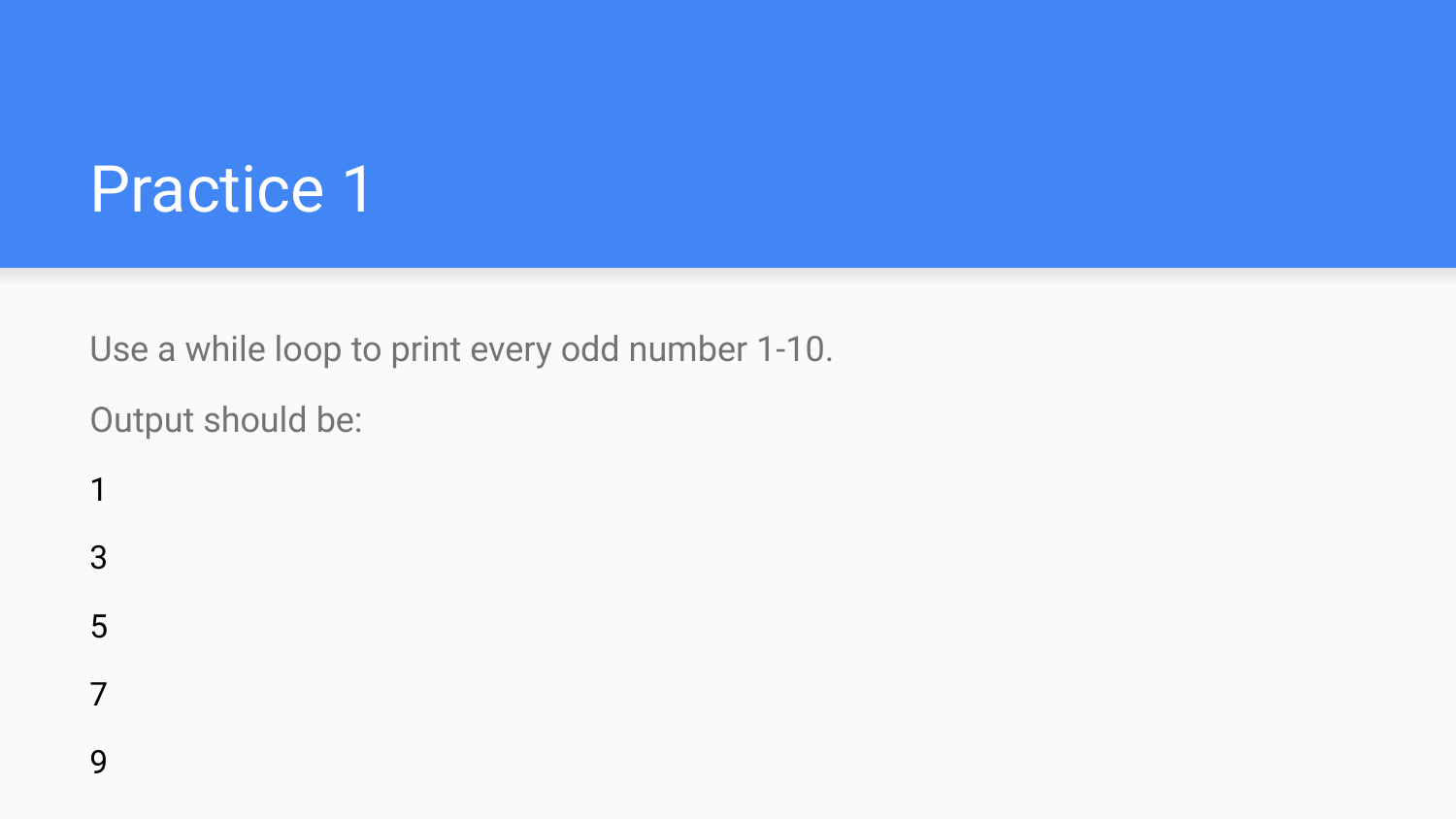

# Practice 1
Use a while loop to print every odd number 1-10.
Output should be:
1
3
5
7
9